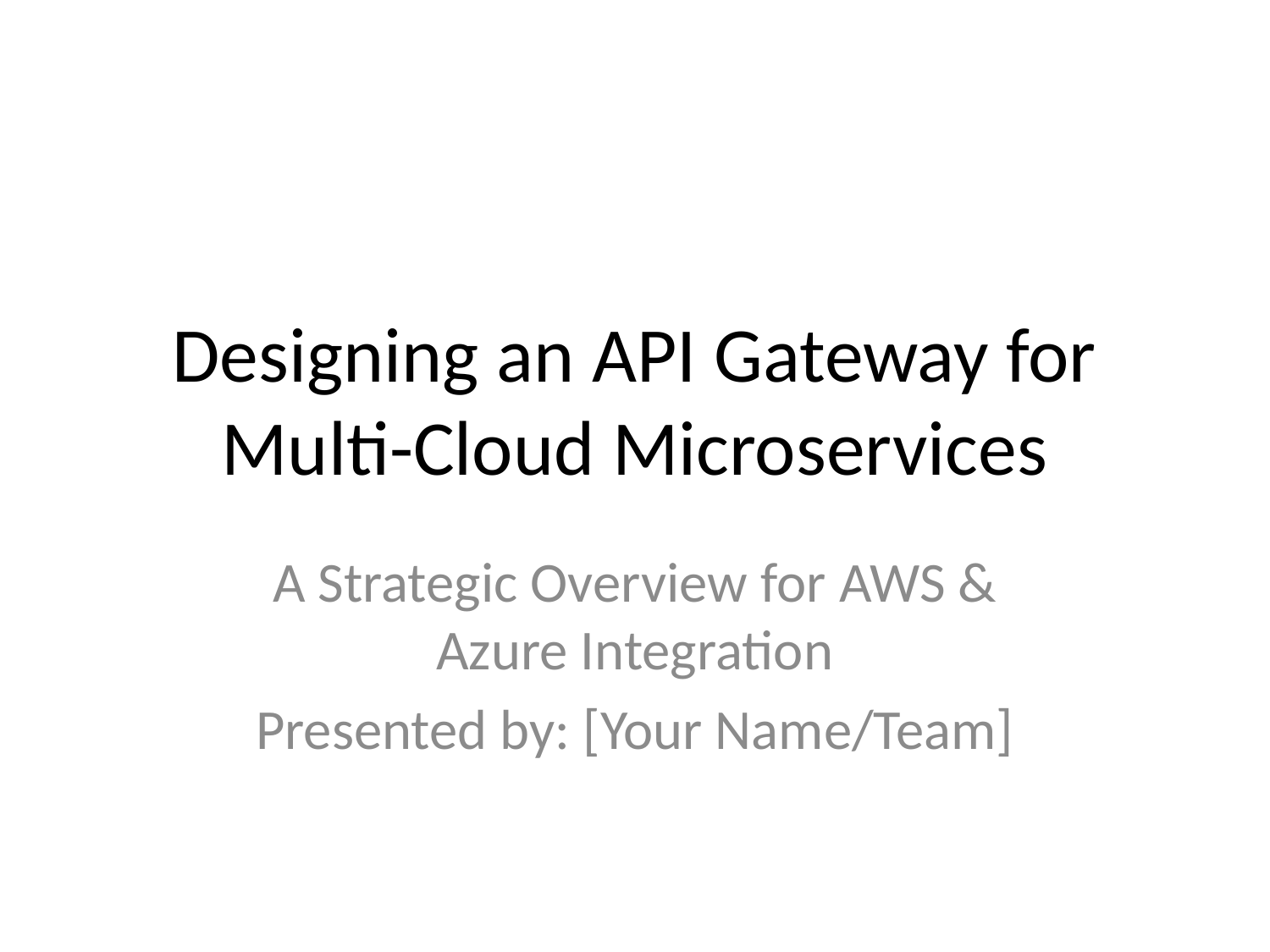

# Designing an API Gateway for Multi-Cloud Microservices
A Strategic Overview for AWS & Azure Integration
Presented by: [Your Name/Team]